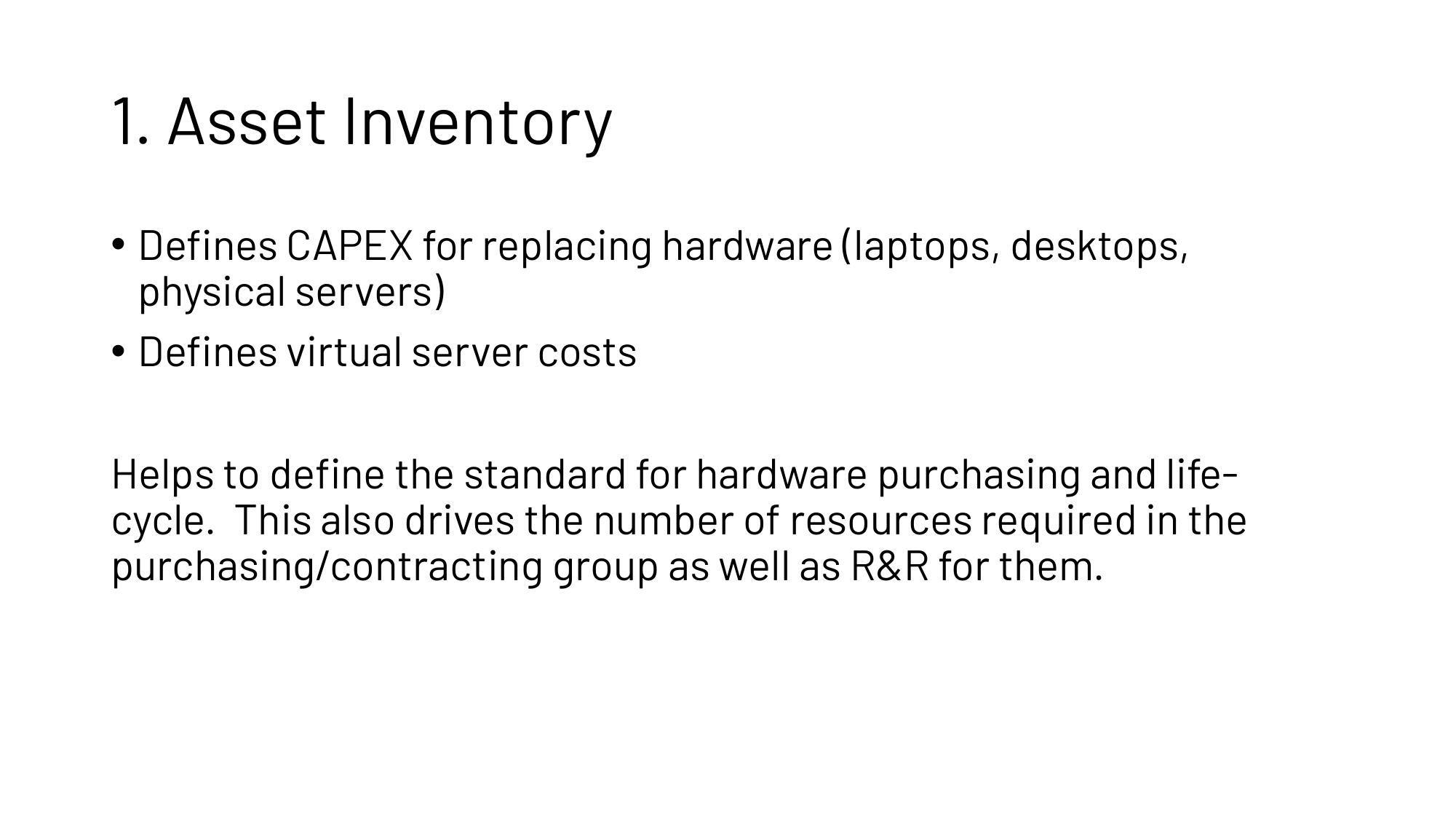

# 1. Asset Inventory
Defines CAPEX for replacing hardware (laptops, desktops, physical servers)
Defines virtual server costs

Helps to define the standard for hardware purchasing and life-cycle.  This also drives the number of resources required in the purchasing/contracting group as well as R&R for them.